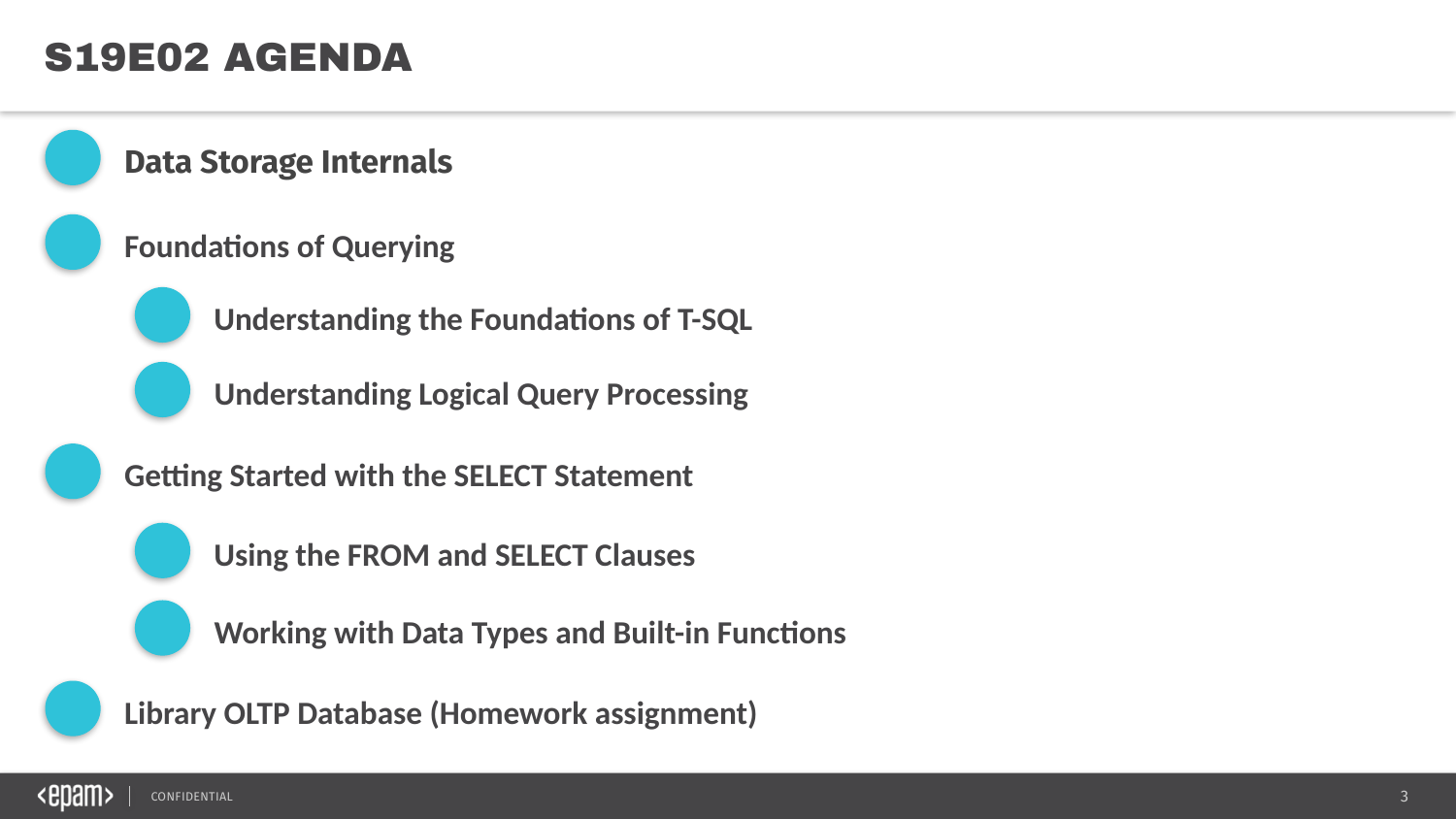

S19E02 AGENDA

Data Storage Internals

Foundations of Querying

Understanding the Foundations of T-SQL

Understanding Logical Query Processing

Getting Started with the SELECT Statement

Using the FROM and SELECT Clauses

Working with Data Types and Built-in Functions

Library OLTP Database (Homework assignment)